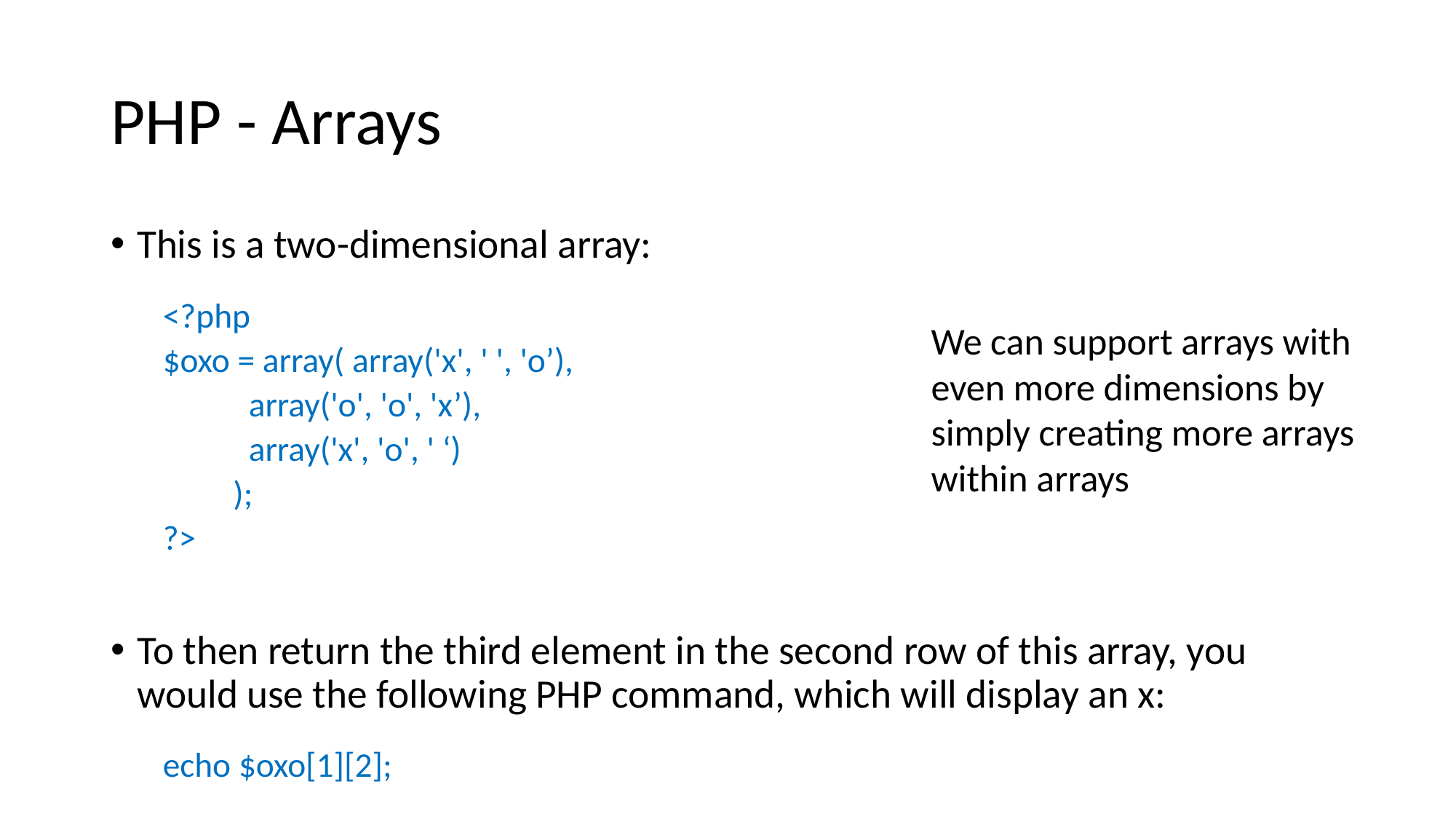

# PHP - Arrays
This is a two-dimensional array:

<?php
	$oxo = array( array('x', ' ', 'o’),
		           array('o', 'o', 'x’),
		           array('x', 'o', ' ‘)
		         );
?>

To then return the third element in the second row of this array, you would use the following PHP command, which will display an x:

echo $oxo[1][2];

We can support arrays with even more dimensions by simply creating more arrays within arrays